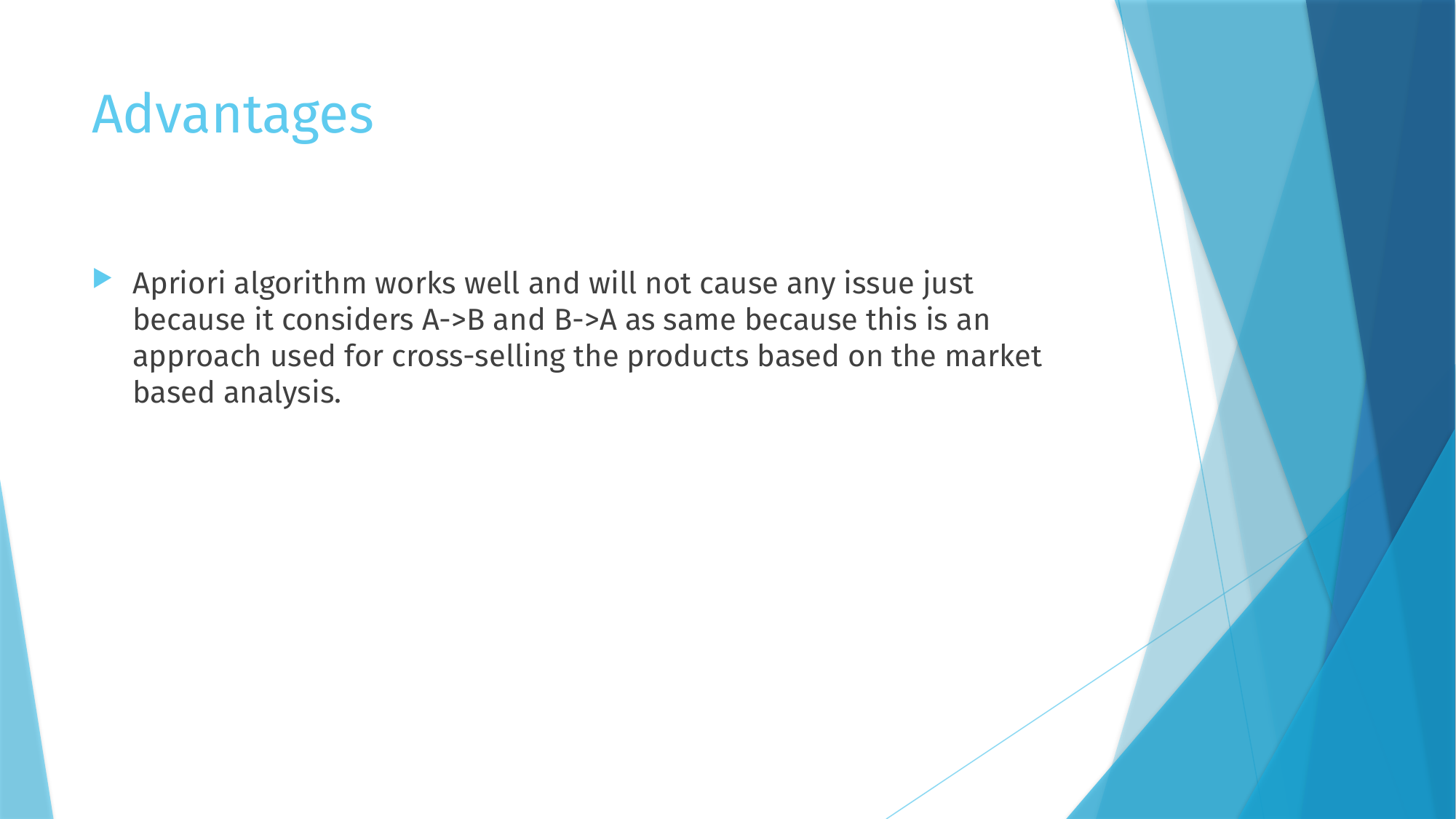

# Advantages
Apriori algorithm works well and will not cause any issue just because it considers A->B and B->A as same because this is an approach used for cross-selling the products based on the market based analysis.